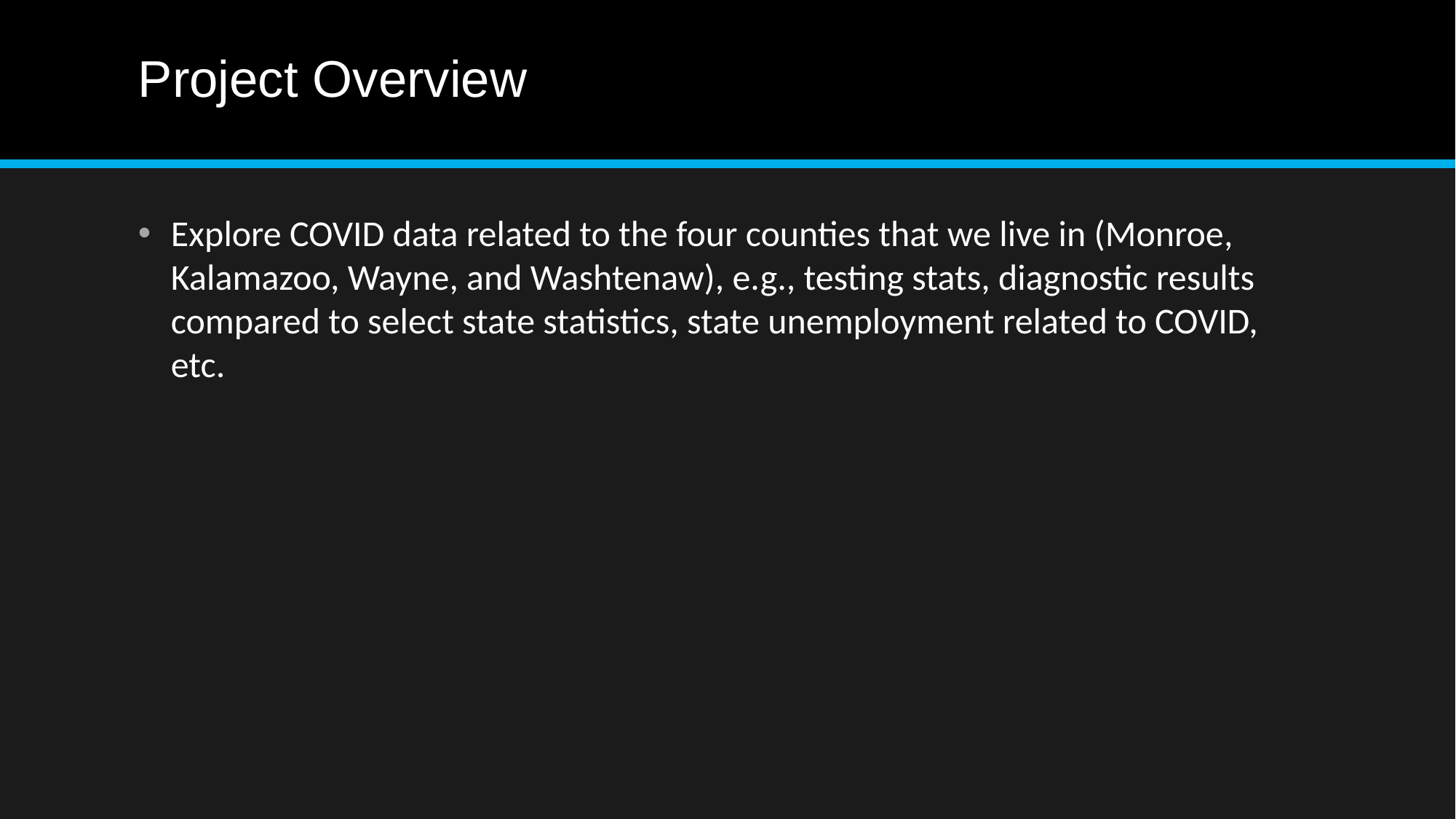

# Project Overview
Explore COVID data related to the four counties that we live in (Monroe, Kalamazoo, Wayne, and Washtenaw), e.g., testing stats, diagnostic results compared to select state statistics, state unemployment related to COVID, etc.